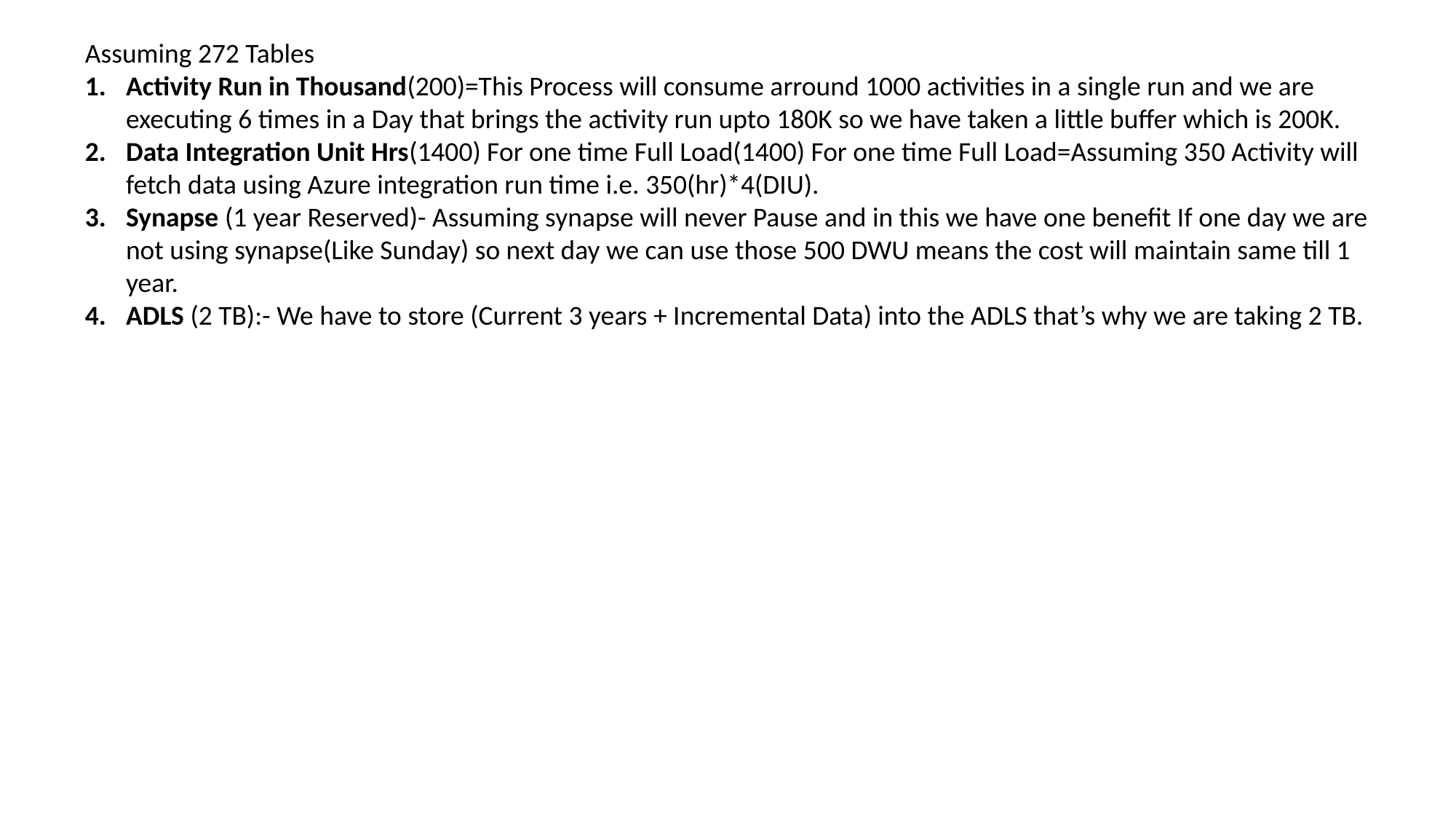

Assuming 272 Tables
Activity Run in Thousand(200)=This Process will consume arround 1000 activities in a single run and we are executing 6 times in a Day that brings the activity run upto 180K so we have taken a little buffer which is 200K.
Data Integration Unit Hrs(1400) For one time Full Load(1400) For one time Full Load=Assuming 350 Activity will fetch data using Azure integration run time i.e. 350(hr)*4(DIU).
Synapse (1 year Reserved)- Assuming synapse will never Pause and in this we have one benefit If one day we are not using synapse(Like Sunday) so next day we can use those 500 DWU means the cost will maintain same till 1 year.
ADLS (2 TB):- We have to store (Current 3 years + Incremental Data) into the ADLS that’s why we are taking 2 TB.